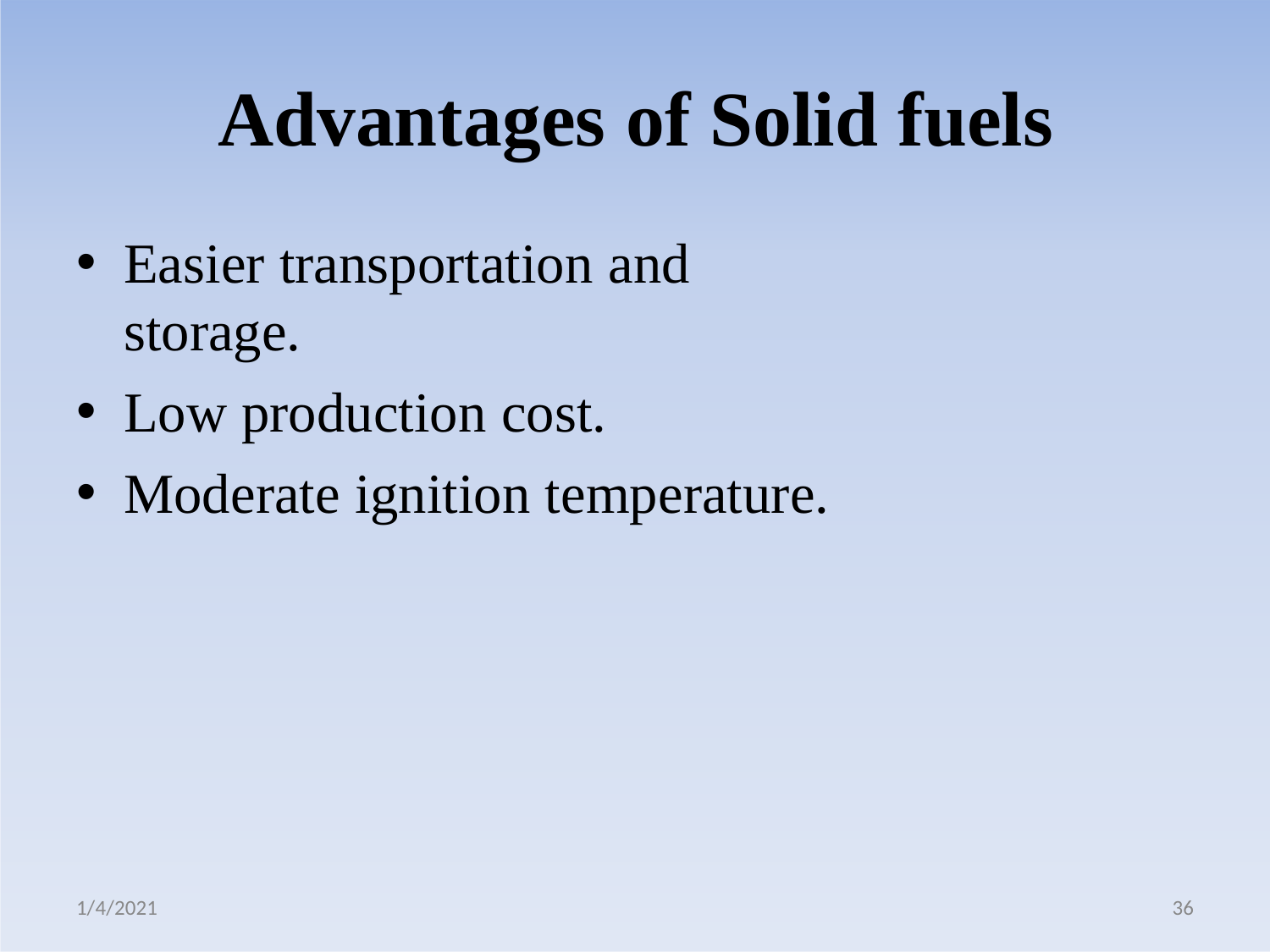

# Advantages of Solid fuels
Easier transportation and storage.
Low production cost.
Moderate ignition temperature.
1/4/2021
36